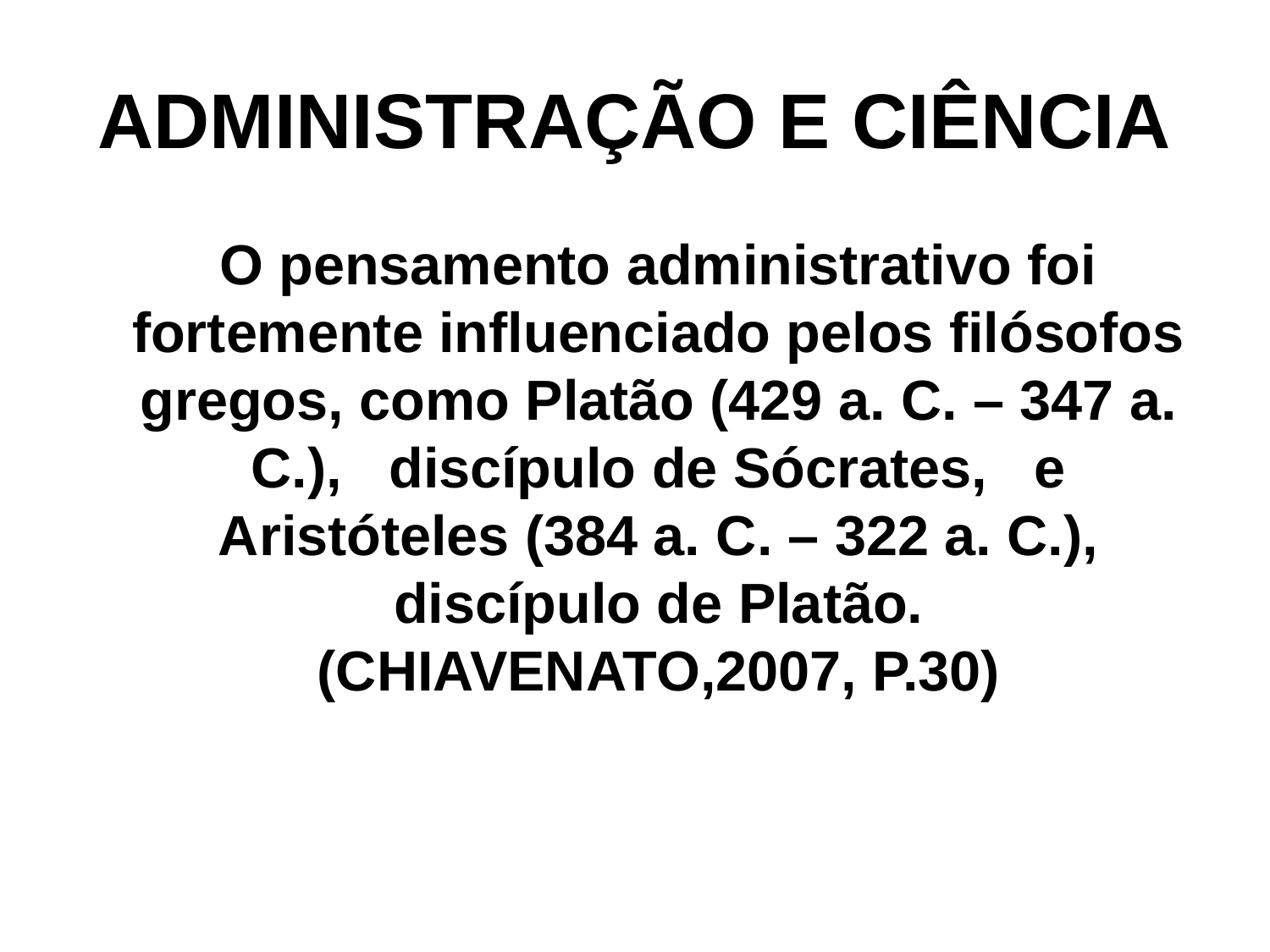

# ADMINISTRAÇÃO E CIÊNCIA
   O pensamento administrativo foi fortemente influenciado pelos filósofos gregos, como Platão (429 a. C. – 347 a. C.),   discípulo de Sócrates,   e Aristóteles (384 a. C. – 322 a. C.), discípulo de Platão. (CHIAVENATO,2007, P.30)